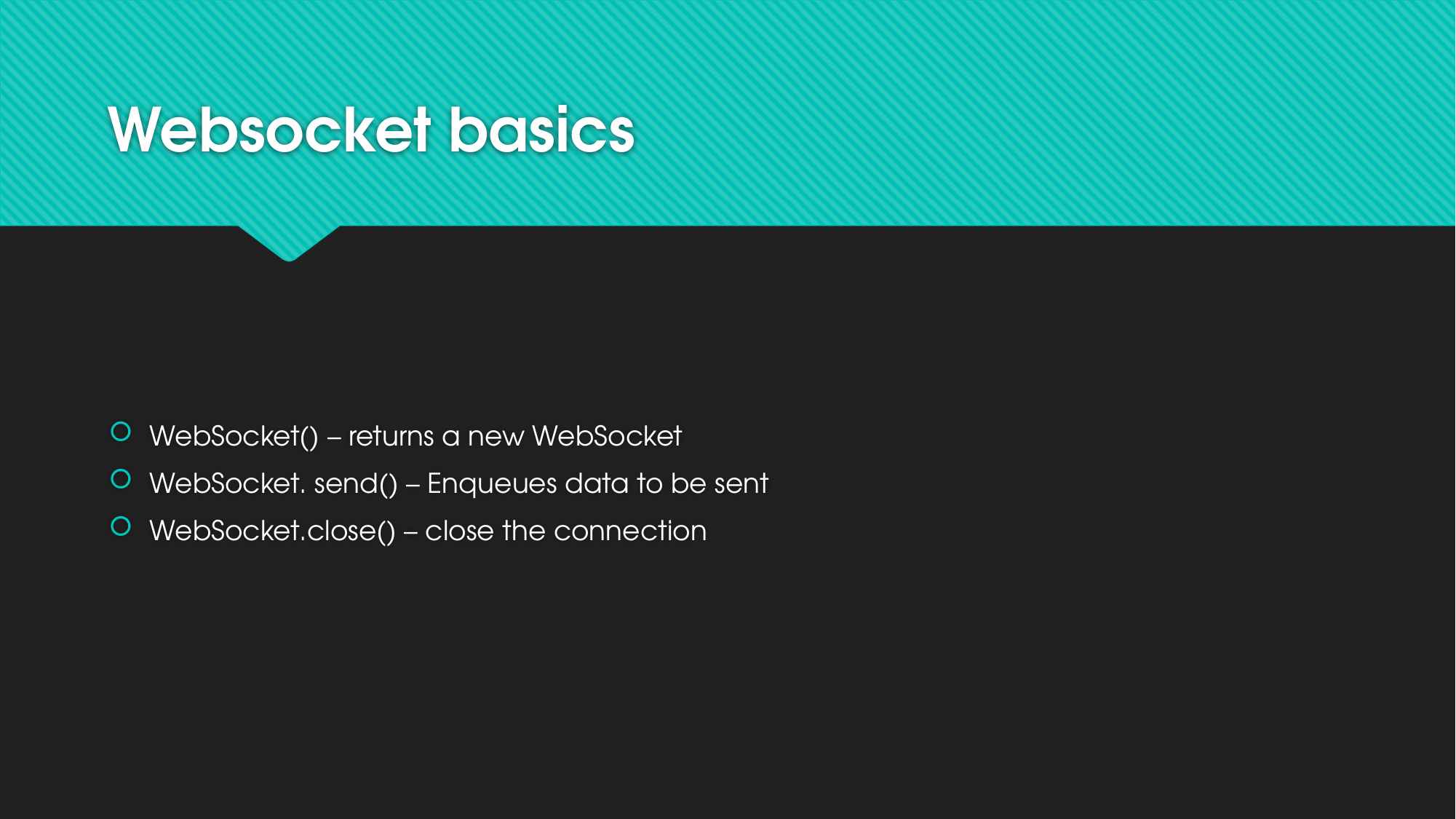

# Websocket basics
WebSocket() – returns a new WebSocket
WebSocket. send() – Enqueues data to be sent
WebSocket.close() – close the connection